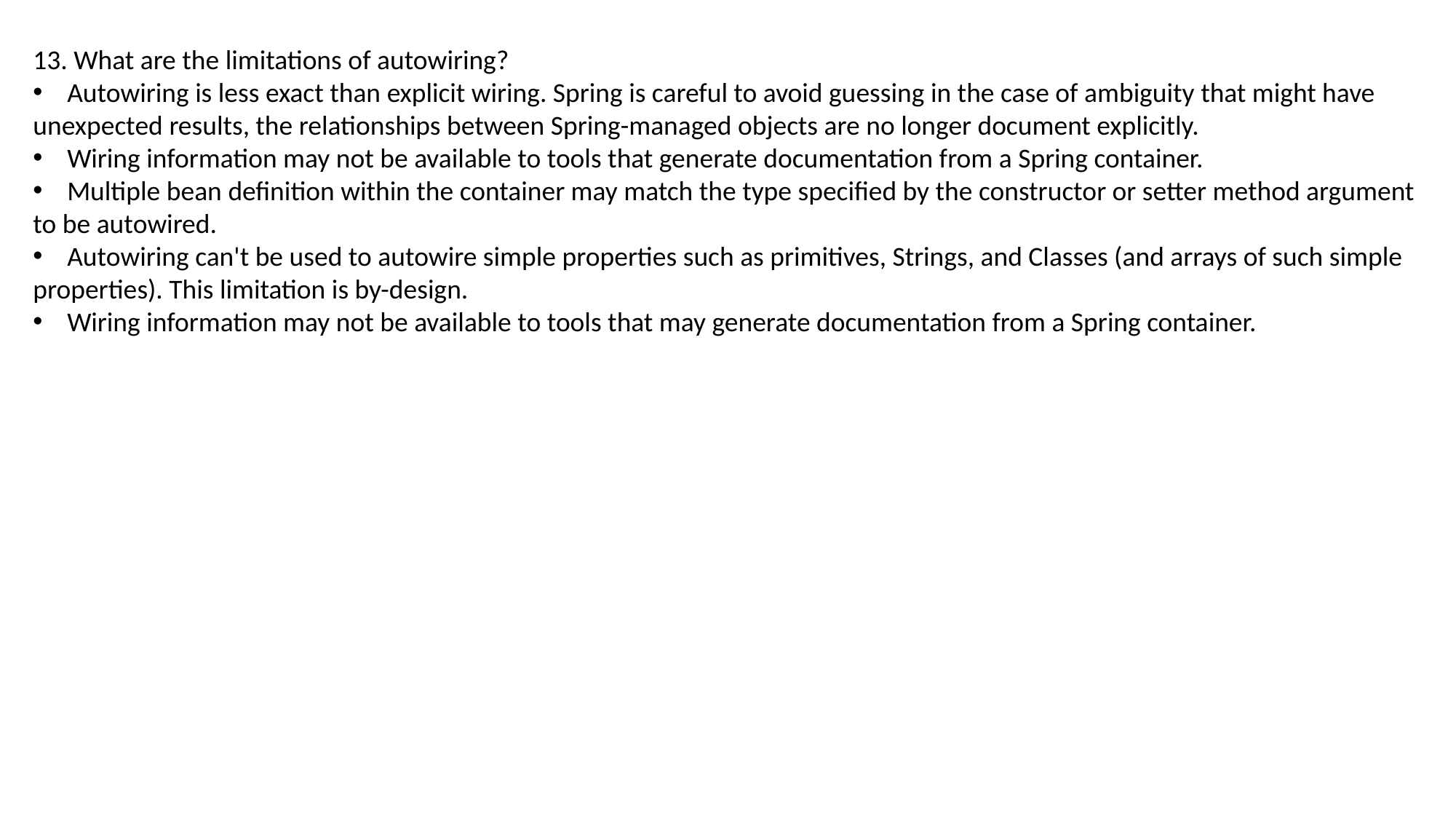

13. What are the limitations of autowiring?
Autowiring is less exact than explicit wiring. Spring is careful to avoid guessing in the case of ambiguity that might have
unexpected results, the relationships between Spring-managed objects are no longer document explicitly.
Wiring information may not be available to tools that generate documentation from a Spring container.
Multiple bean definition within the container may match the type specified by the constructor or setter method argument
to be autowired.
Autowiring can't be used to autowire simple properties such as primitives, Strings, and Classes (and arrays of such simple
properties). This limitation is by-design.
Wiring information may not be available to tools that may generate documentation from a Spring container.